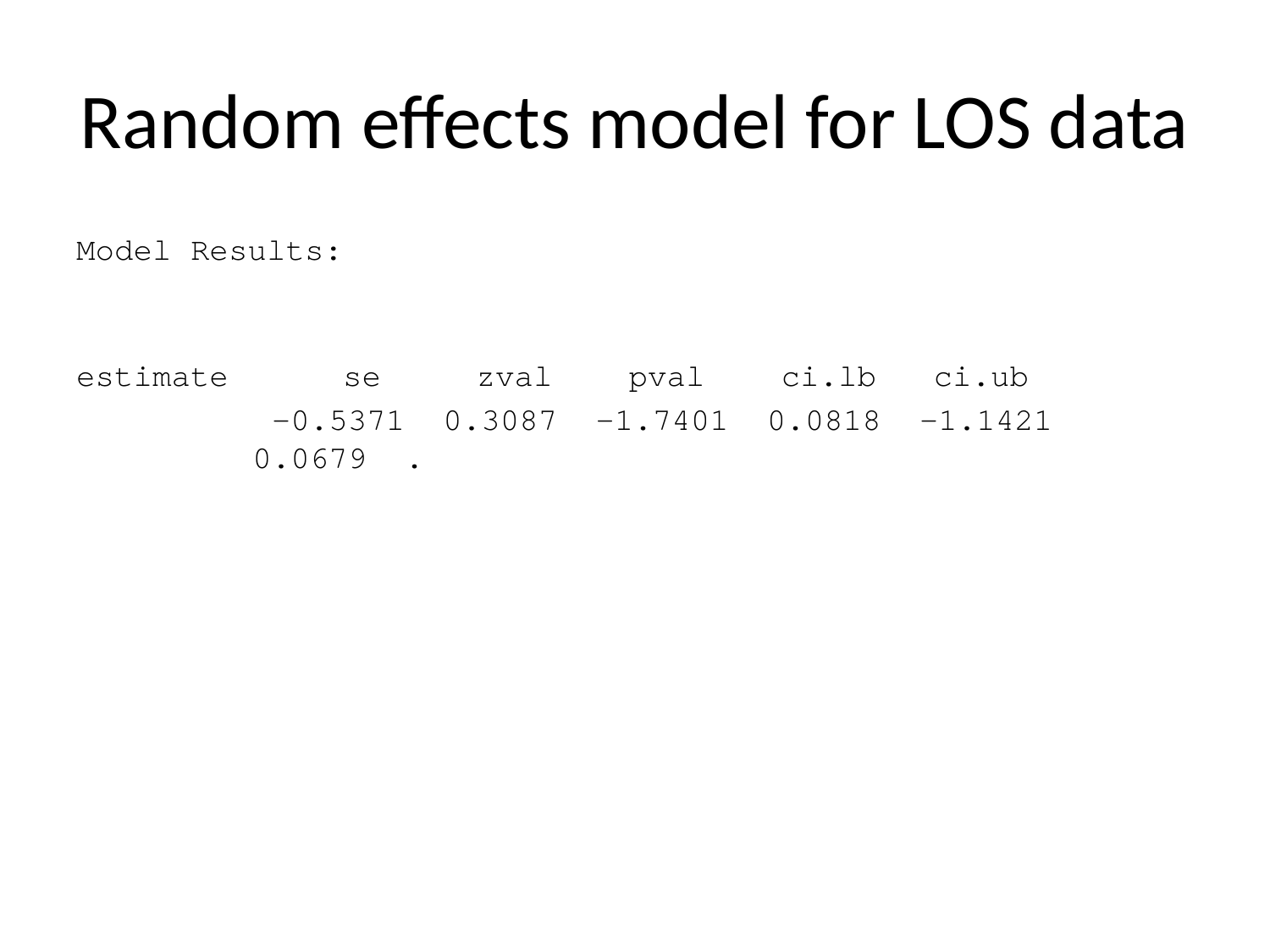

# Random effects model for LOS data
Model Results:

estimate      se     zval    pval    ci.lb   ci.ub
 -0.5371  0.3087  -1.7401  0.0818  -1.1421  0.0679  .